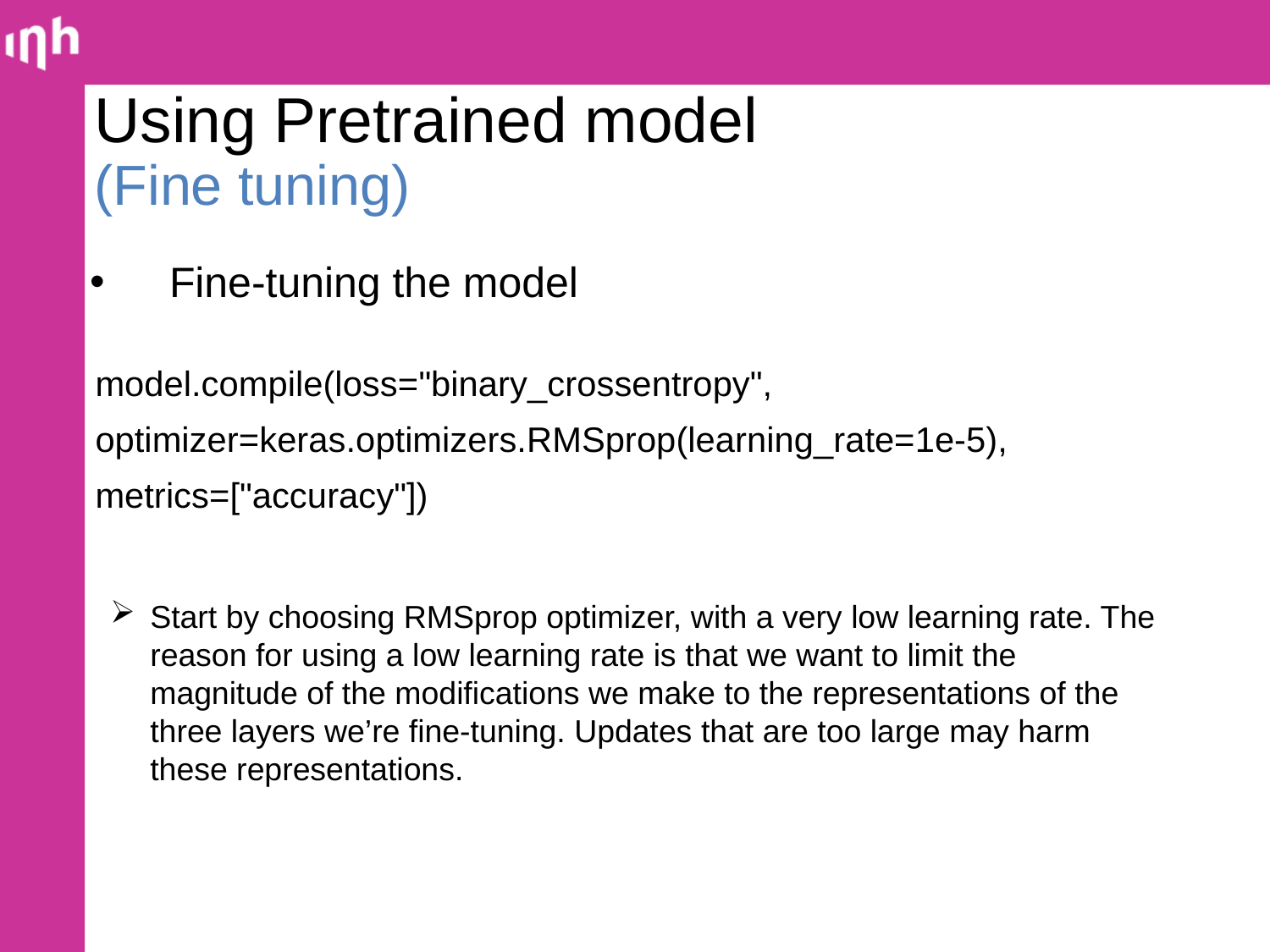

Using Pretrained model
(Fine tuning)
# Fine-tuning the model
model.compile(loss="binary_crossentropy",
optimizer=keras.optimizers.RMSprop(learning_rate=1e-5),
metrics=["accuracy"])

Start by choosing RMSprop optimizer, with a very low learning rate. The reason for using a low learning rate is that we want to limit the magnitude of the modifications we make to the representations of the three layers we’re fine-tuning. Updates that are too large may harm these representations.